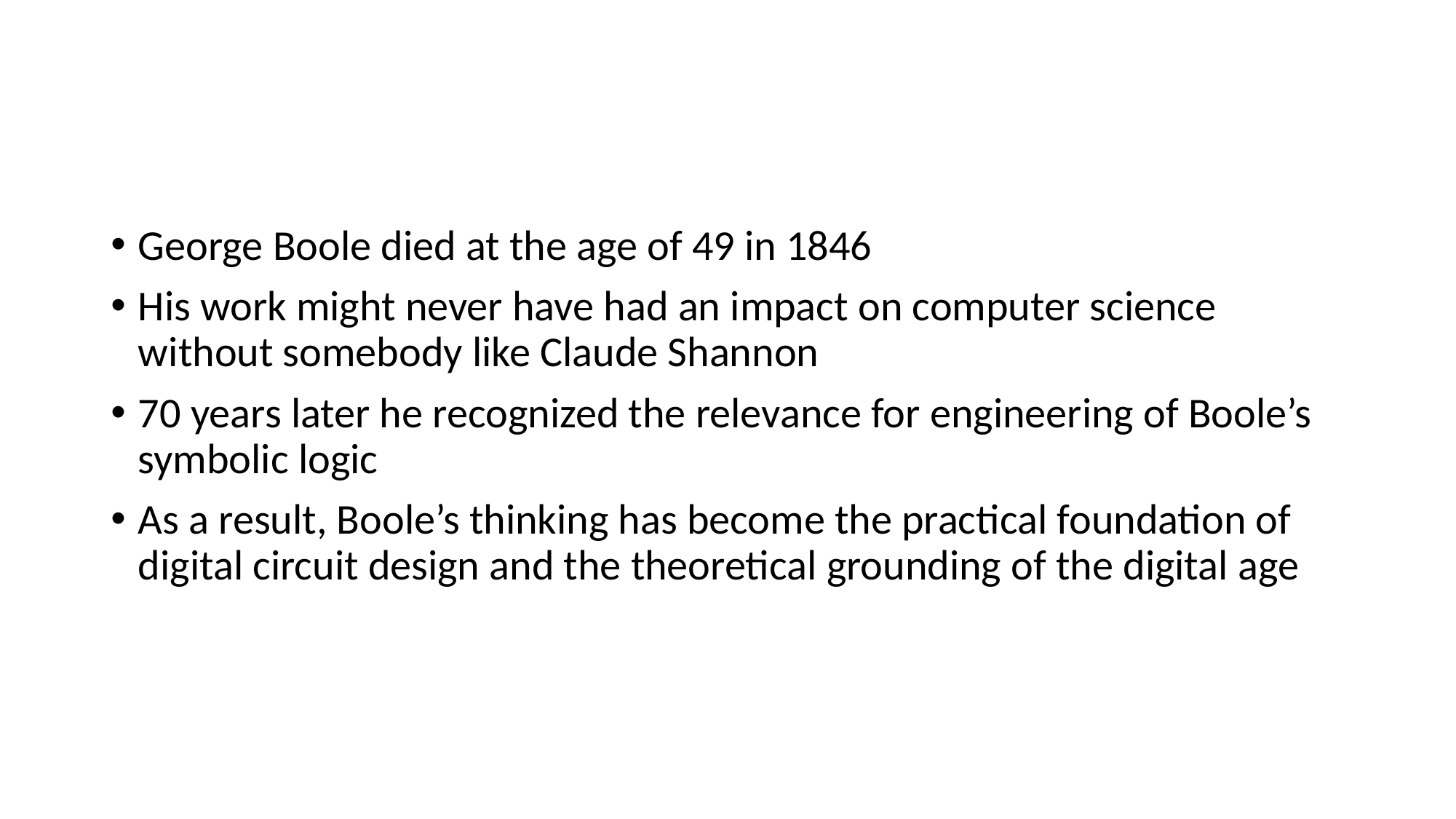

#
George Boole died at the age of 49 in 1846
His work might never have had an impact on computer science without somebody like Claude Shannon
70 years later he recognized the relevance for engineering of Boole’s symbolic logic
As a result, Boole’s thinking has become the practical foundation of digital circuit design and the theoretical grounding of the digital age